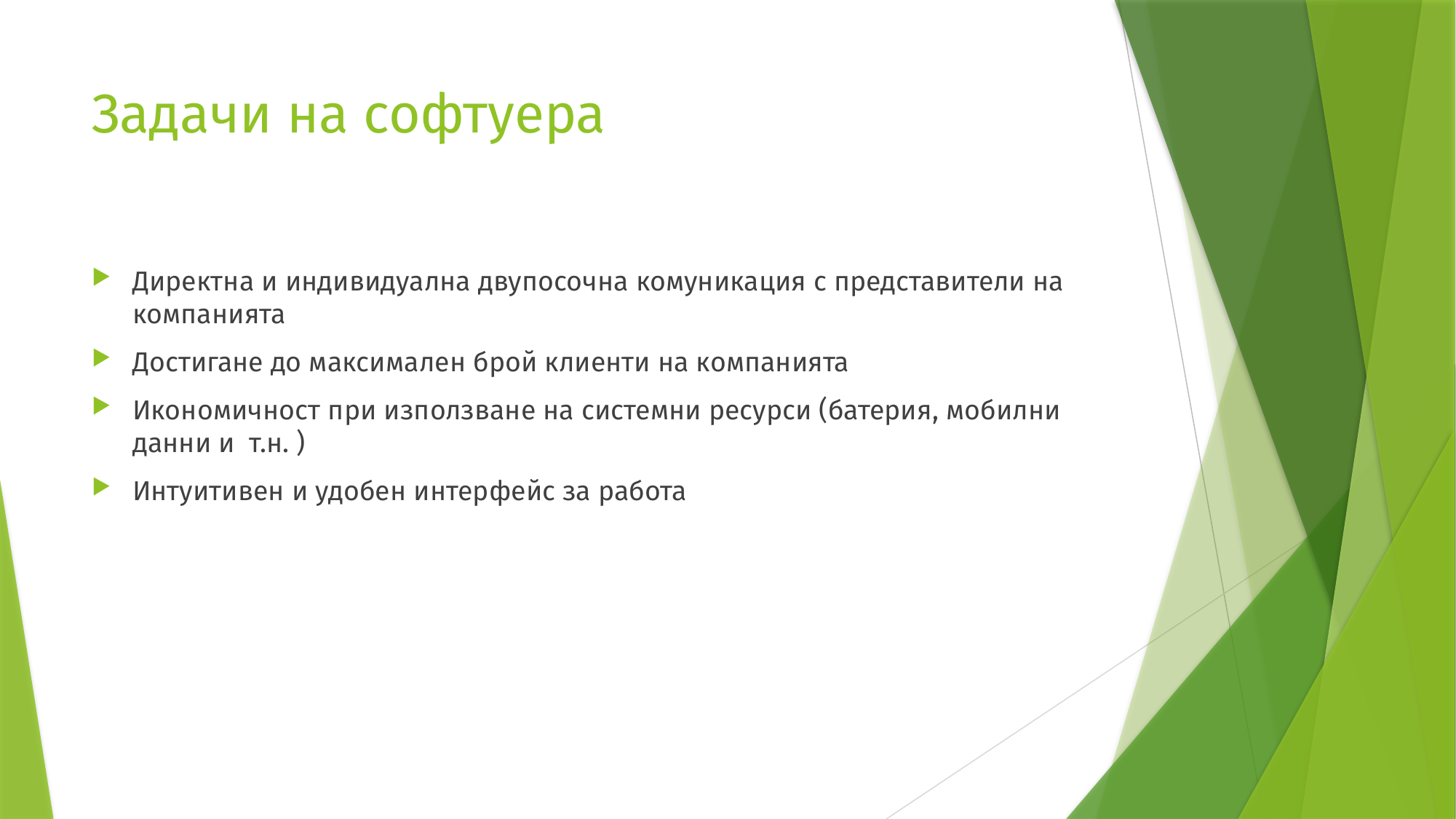

# Задачи на софтуера
Директна и индивидуална двупосочна комуникация с представители на компанията
Достигане до максимален брой клиенти на компанията
Икономичност при използване на системни ресурси (батерия, мобилни данни и  т.н. )
Интуитивен и удобен интерфейс за работа